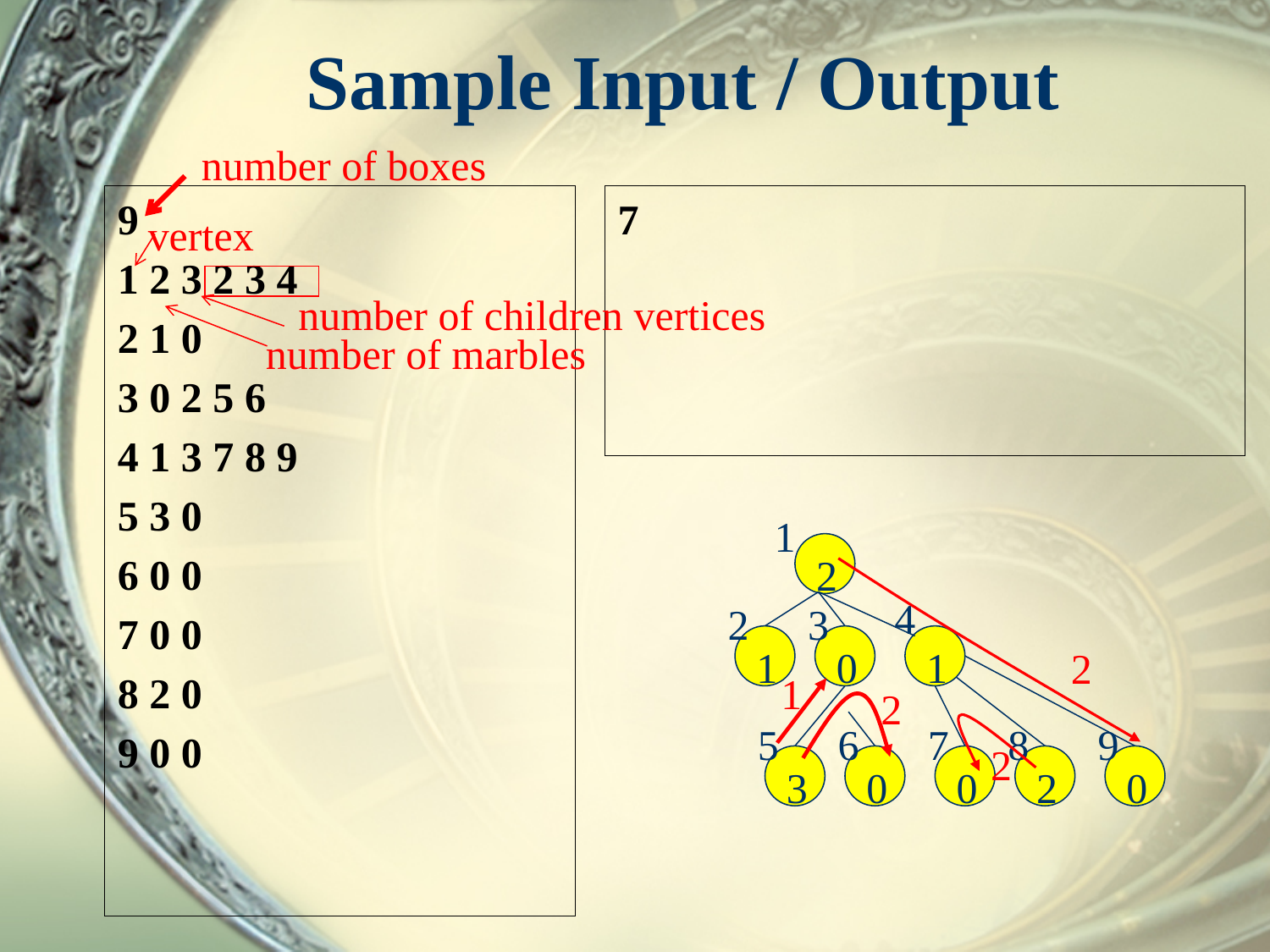

# Sample Input / Output
number of boxes
9
1 2 3 2 3 4
2 1 0
3 0 2 5 6
4 1 3 7 8 9
5 3 0
6 0 0
7 0 0
8 2 0
9 0 0
7
vertex

number of children vertices
number of marbles
1
2

4
2
3
1
0
1
2
1
2

5
6
7
8
9

2
3
0
0
2
0